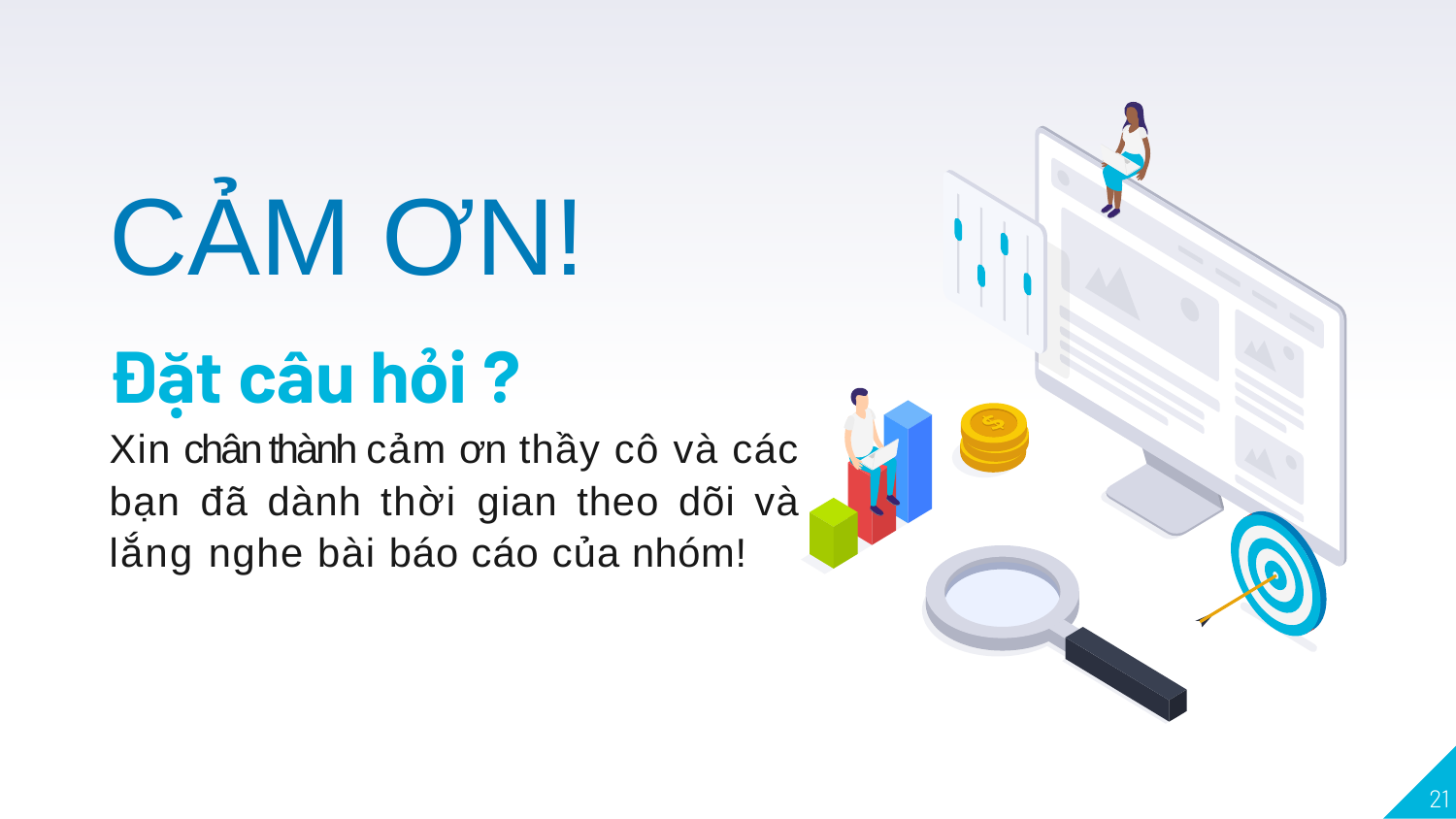

CẢM ƠN!
Đặt câu hỏi ?
Xin chân thành cảm ơn thầy cô và các bạn đã dành thời gian theo dõi và lắng nghe bài báo cáo của nhóm!
21